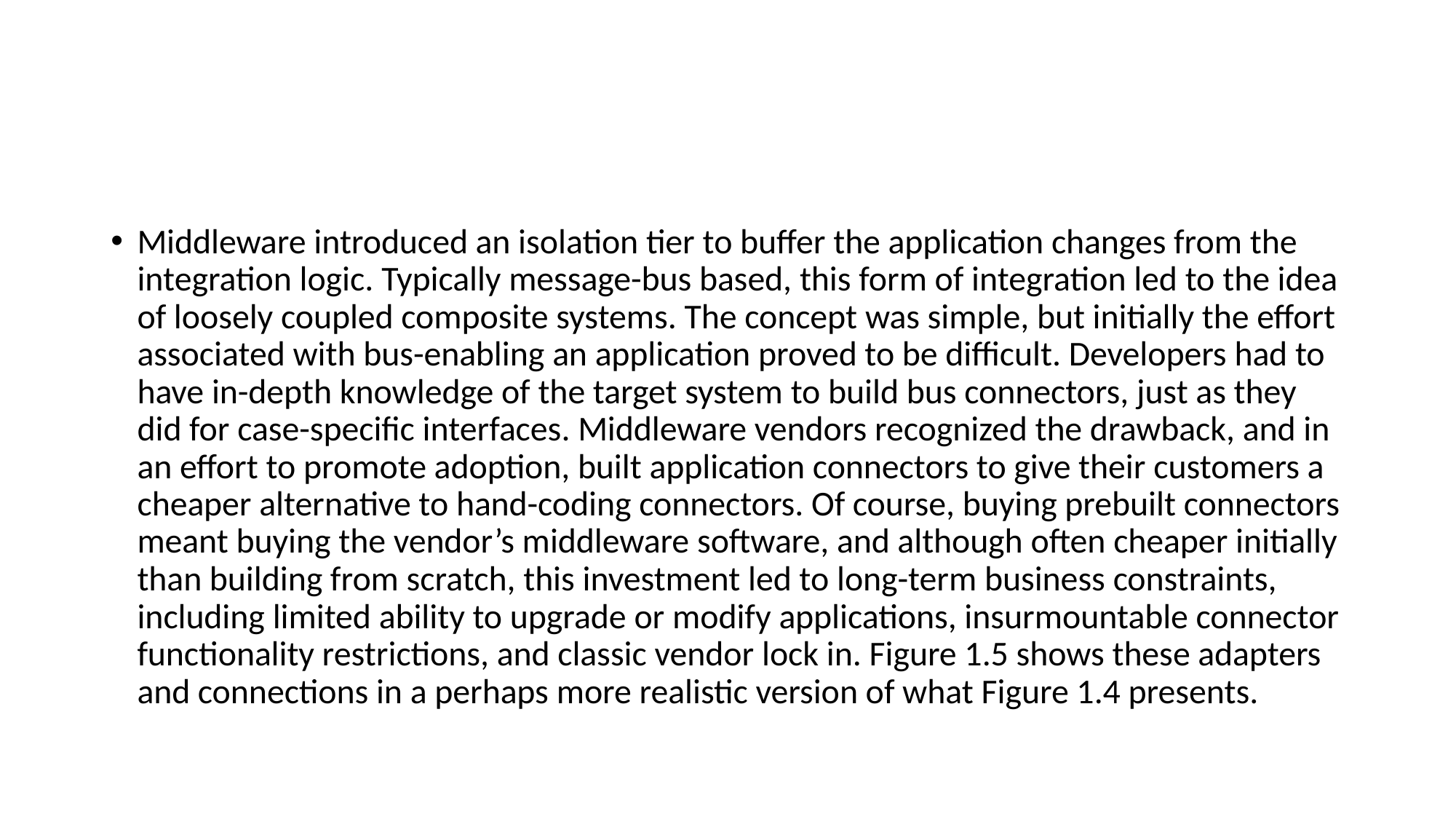

#
Middleware introduced an isolation tier to buffer the application changes from the integration logic. Typically message-bus based, this form of integration led to the idea of loosely coupled composite systems. The concept was simple, but initially the effort associated with bus-enabling an application proved to be difficult. Developers had to have in-depth knowledge of the target system to build bus connectors, just as they did for case-specific interfaces. Middleware vendors recognized the drawback, and in an effort to promote adoption, built application connectors to give their customers a cheaper alternative to hand-coding connectors. Of course, buying prebuilt connectors meant buying the vendor’s middleware software, and although often cheaper initially than building from scratch, this investment led to long-term business constraints, including limited ability to upgrade or modify applications, insurmountable connector functionality restrictions, and classic vendor lock in. Figure 1.5 shows these adapters and connections in a perhaps more realistic version of what Figure 1.4 presents.